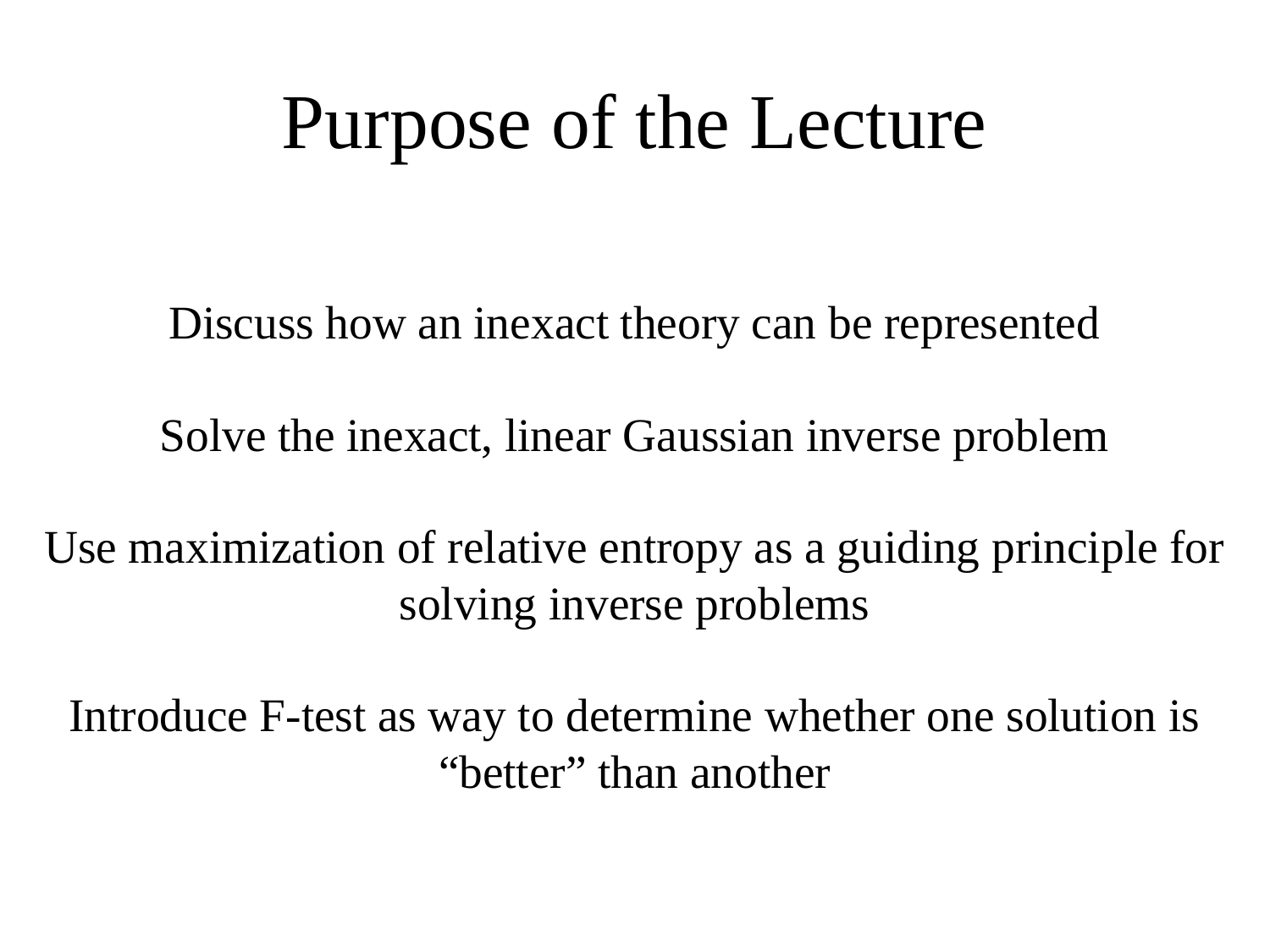

# Purpose of the Lecture
Discuss how an inexact theory can be represented

Solve the inexact, linear Gaussian inverse problem

Use maximization of relative entropy as a guiding principle for solving inverse problems

Introduce F-test as way to determine whether one solution is “better” than another